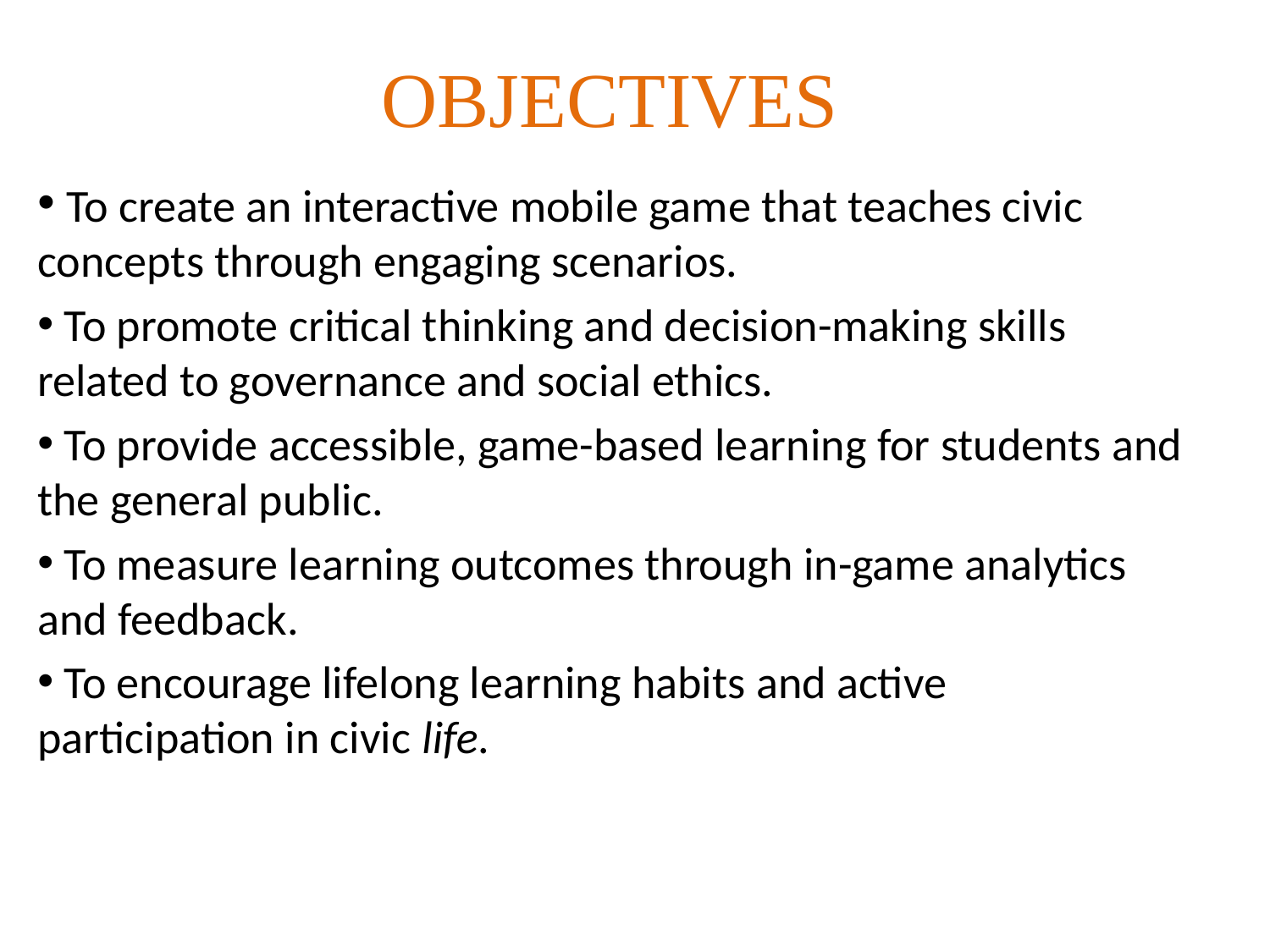

# OBJECTIVES
 To create an interactive mobile game that teaches civic concepts through engaging scenarios.
 To promote critical thinking and decision-making skills related to governance and social ethics.
 To provide accessible, game-based learning for students and the general public.
 To measure learning outcomes through in-game analytics and feedback.
 To encourage lifelong learning habits and active participation in civic life.